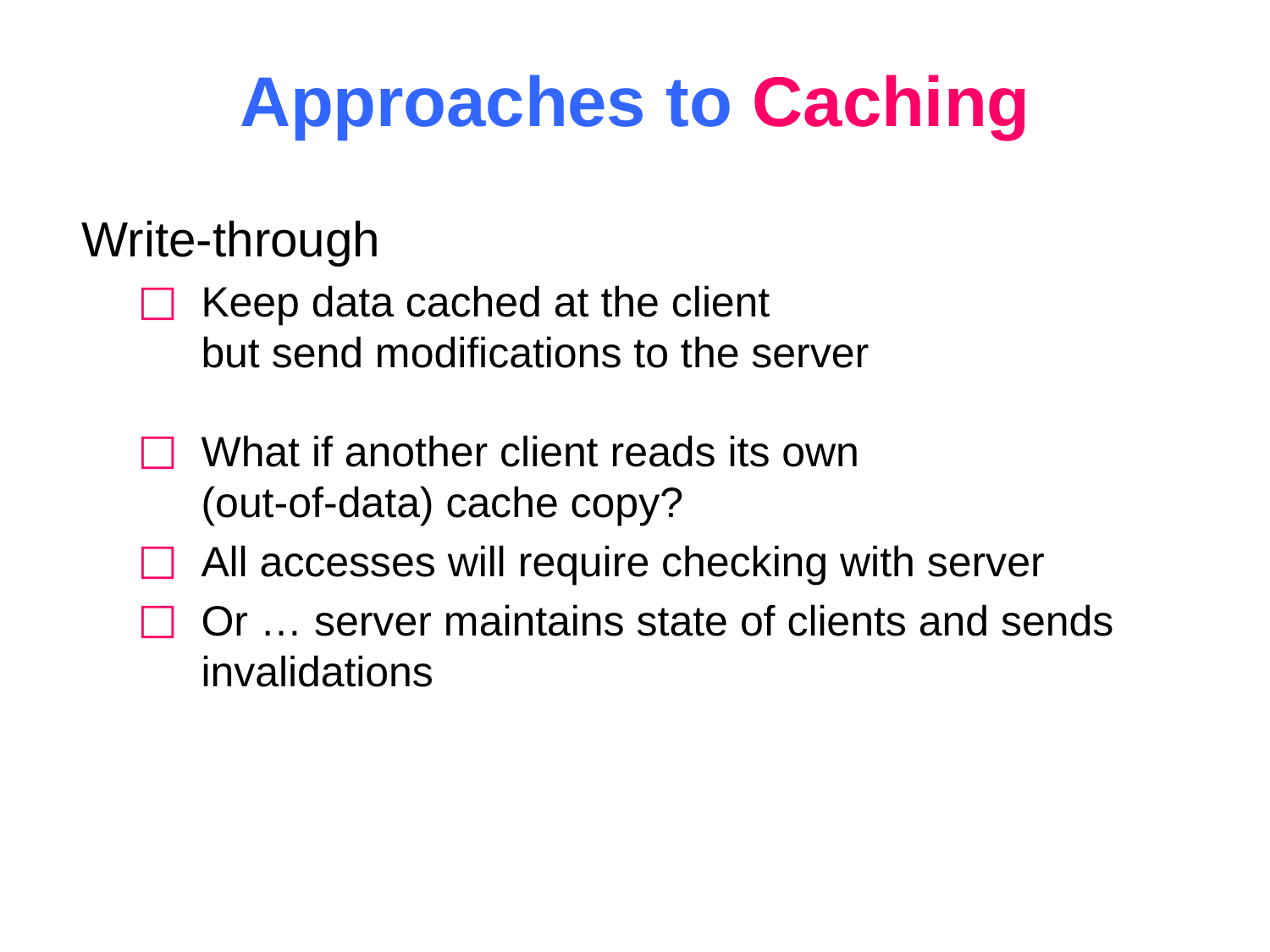

# Approaches to Caching
Write-through
Keep data cached at the client
but send modifications to the server

What if another client reads its own
(out-of-data) cache copy?
All accesses will require checking with server
Or … server maintains state of clients and sends invalidations